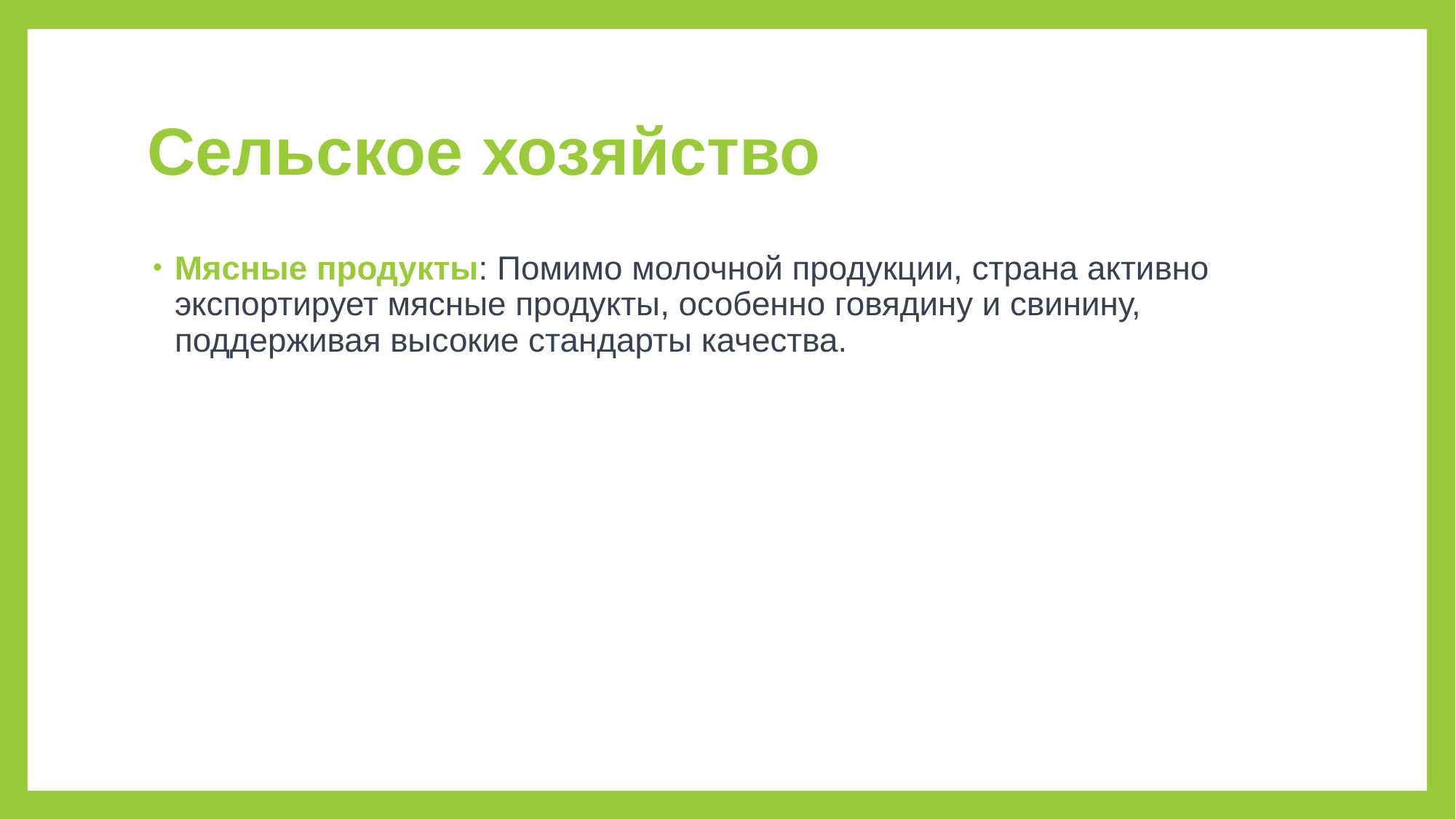

# Сельское хозяйство
Мясные продукты: Помимо молочной продукции, страна активно экспортирует мясные продукты, особенно говядину и свинину, поддерживая высокие стандарты качества.